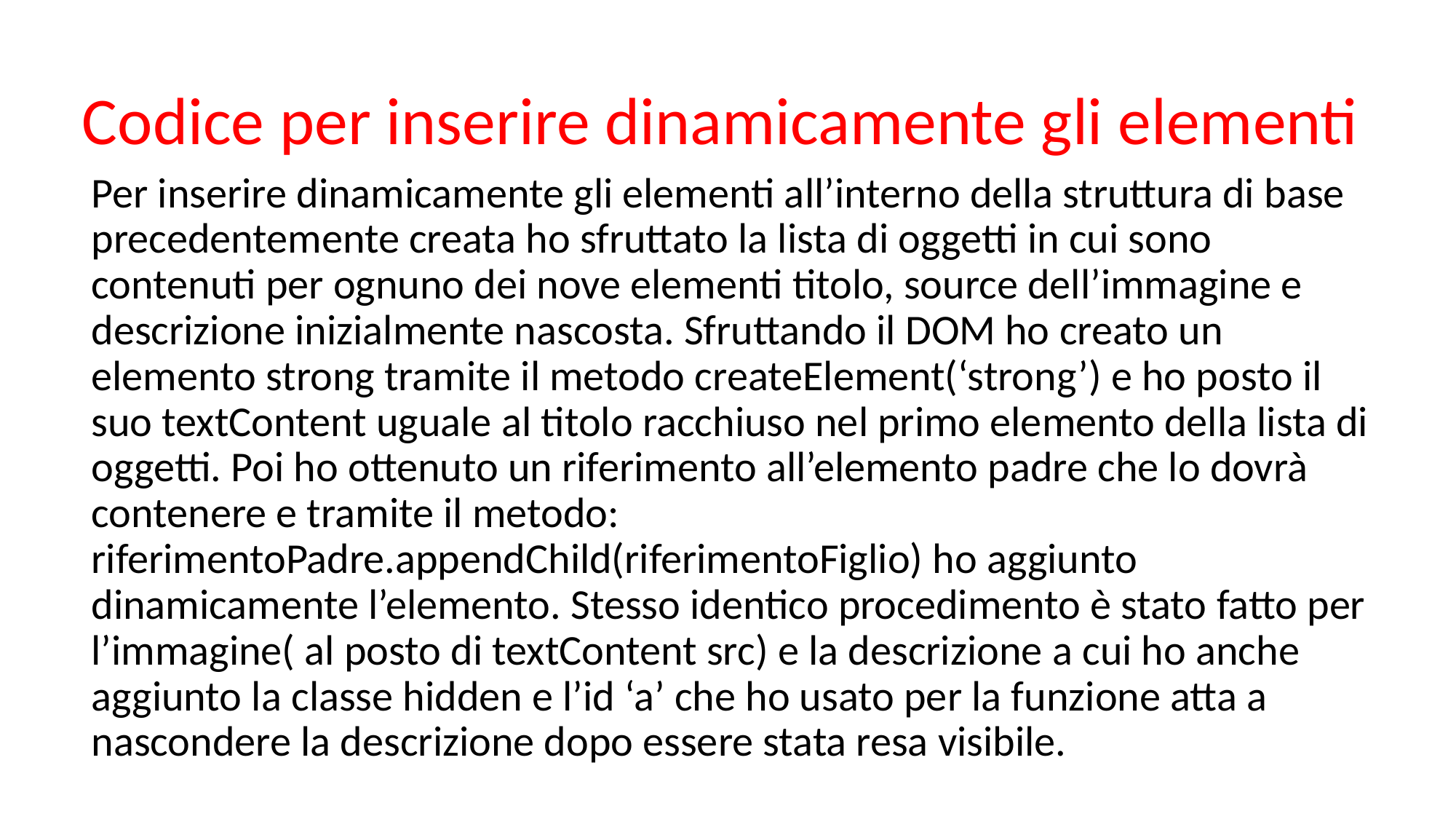

# Codice per inserire dinamicamente gli elementi
Per inserire dinamicamente gli elementi all’interno della struttura di base precedentemente creata ho sfruttato la lista di oggetti in cui sono contenuti per ognuno dei nove elementi titolo, source dell’immagine e descrizione inizialmente nascosta. Sfruttando il DOM ho creato un elemento strong tramite il metodo createElement(‘strong’) e ho posto il suo textContent uguale al titolo racchiuso nel primo elemento della lista di oggetti. Poi ho ottenuto un riferimento all’elemento padre che lo dovrà contenere e tramite il metodo: riferimentoPadre.appendChild(riferimentoFiglio) ho aggiunto dinamicamente l’elemento. Stesso identico procedimento è stato fatto per l’immagine( al posto di textContent src) e la descrizione a cui ho anche aggiunto la classe hidden e l’id ‘a’ che ho usato per la funzione atta a nascondere la descrizione dopo essere stata resa visibile.